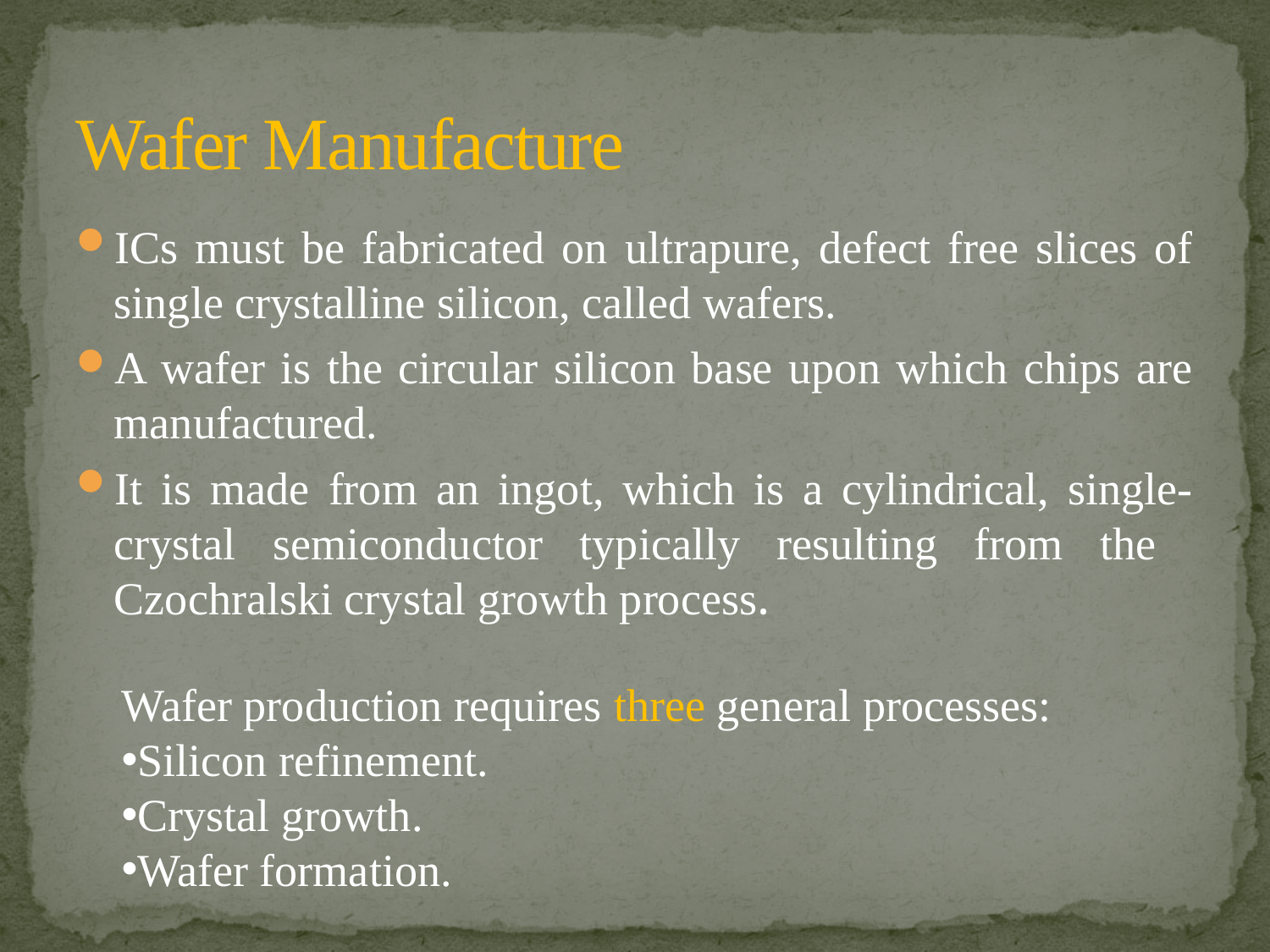

# Wafer Manufacture
ICs must be fabricated on ultrapure, defect free slices of single crystalline silicon, called wafers.
A wafer is the circular silicon base upon which chips are manufactured.
It is made from an ingot, which is a cylindrical, single-crystal semiconductor typically resulting from the  Czochralski crystal growth process.

Wafer production requires three general processes:
Silicon refinement.
Crystal growth.
Wafer formation.